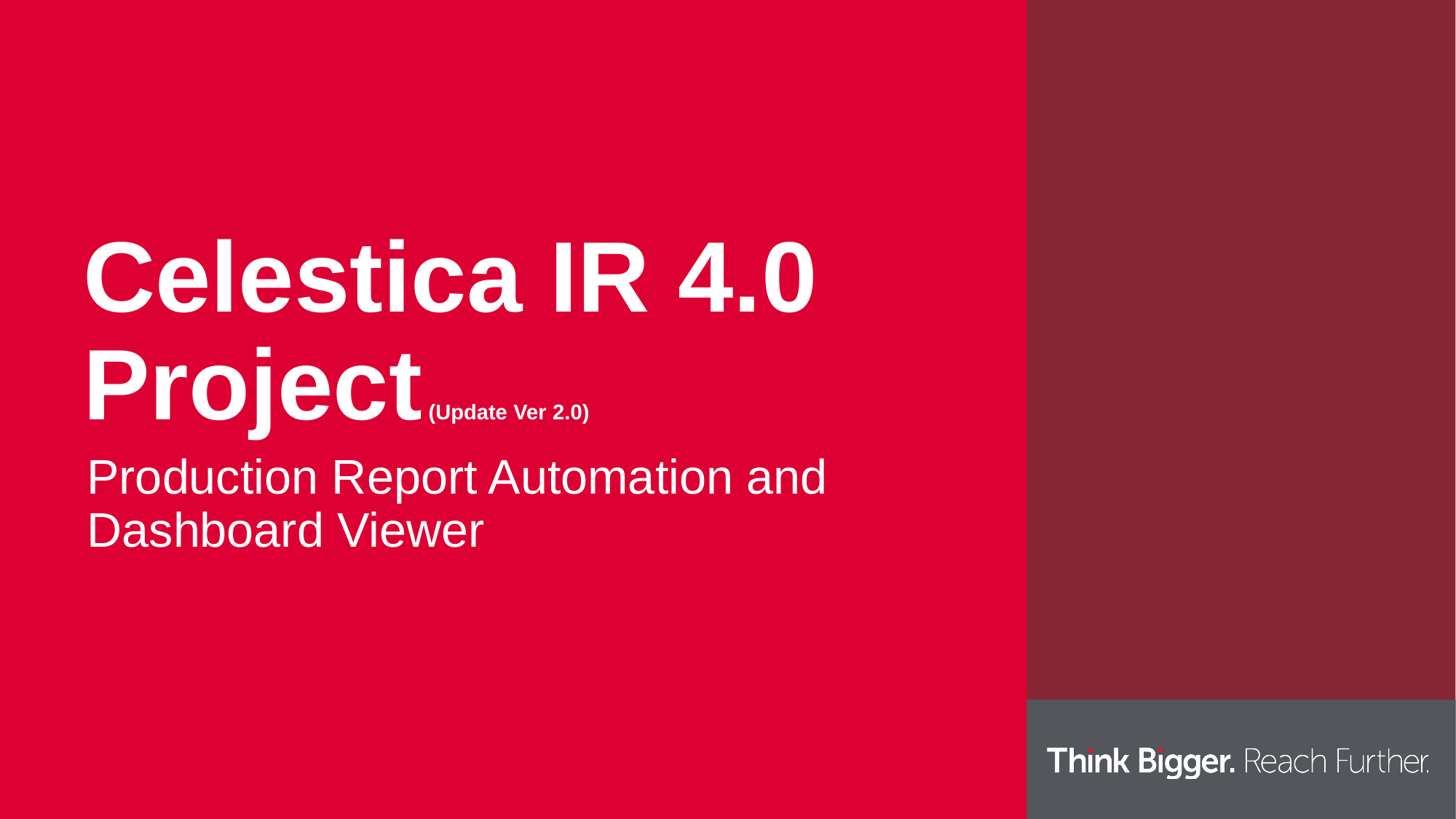

# Celestica IR 4.0 Project (Update Ver 2.0)

Production Report Automation and Dashboard Viewer